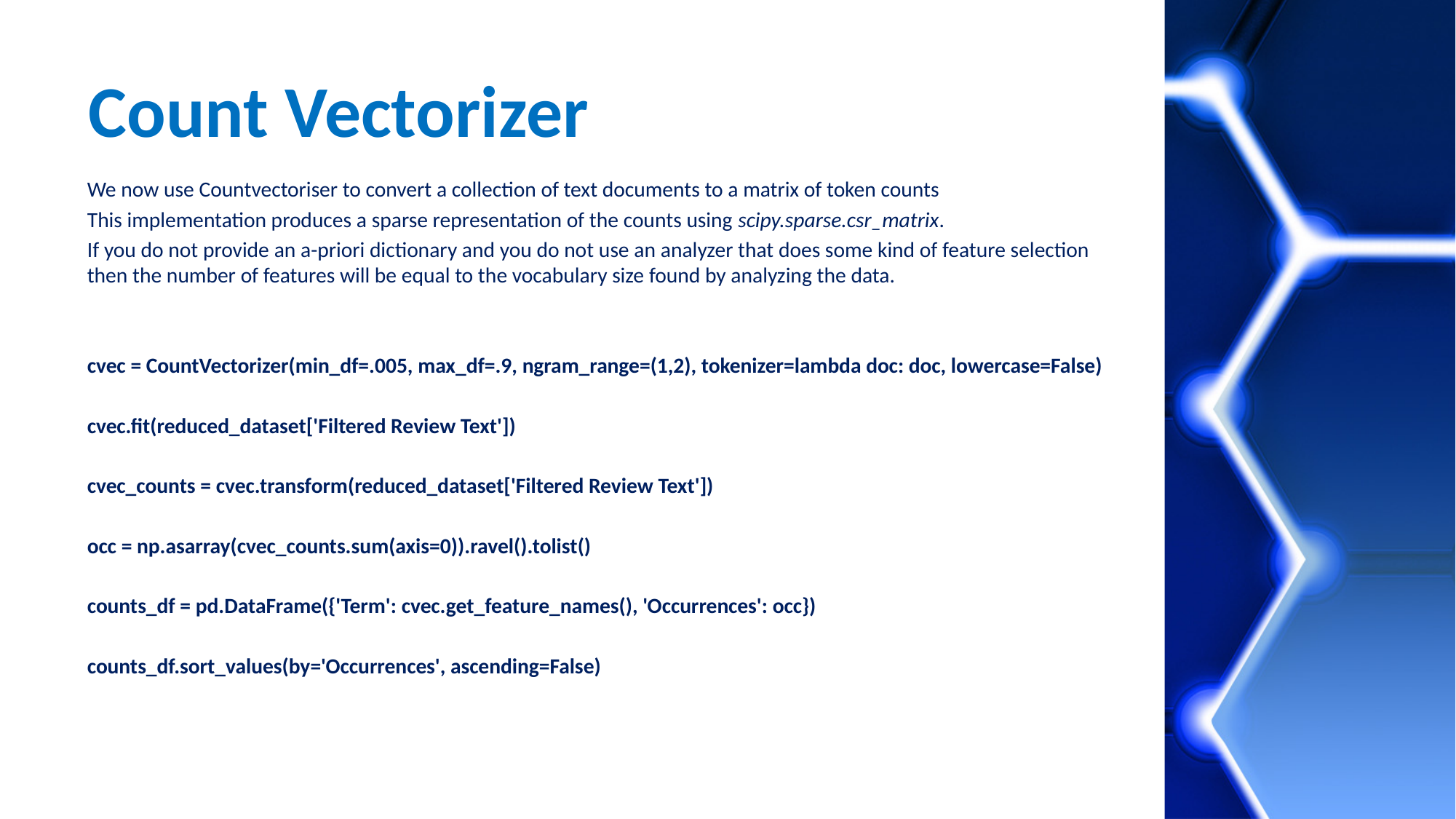

# Count Vectorizer
We now use Countvectoriser to convert a collection of text documents to a matrix of token counts
This implementation produces a sparse representation of the counts using scipy.sparse.csr_matrix.
If you do not provide an a-priori dictionary and you do not use an analyzer that does some kind of feature selection then the number of features will be equal to the vocabulary size found by analyzing the data.

cvec = CountVectorizer(min_df=.005, max_df=.9, ngram_range=(1,2), tokenizer=lambda doc: doc, lowercase=False)

cvec.fit(reduced_dataset['Filtered Review Text'])

cvec_counts = cvec.transform(reduced_dataset['Filtered Review Text'])

occ = np.asarray(cvec_counts.sum(axis=0)).ravel().tolist()

counts_df = pd.DataFrame({'Term': cvec.get_feature_names(), 'Occurrences': occ})

counts_df.sort_values(by='Occurrences', ascending=False)